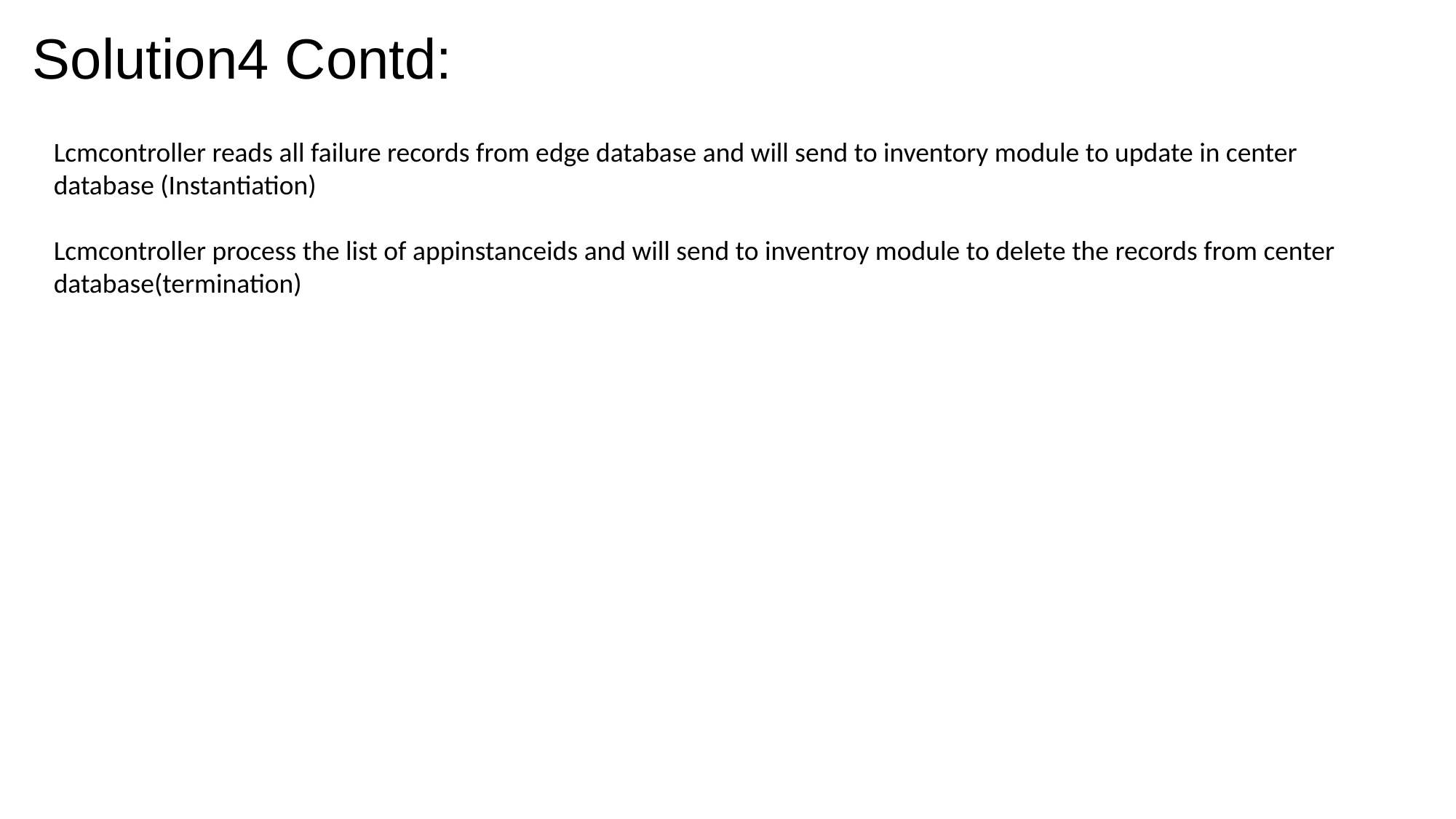

Solution4 Contd:
Lcmcontroller reads all failure records from edge database and will send to inventory module to update in center database (Instantiation)

Lcmcontroller process the list of appinstanceids and will send to inventroy module to delete the records from center database(termination)